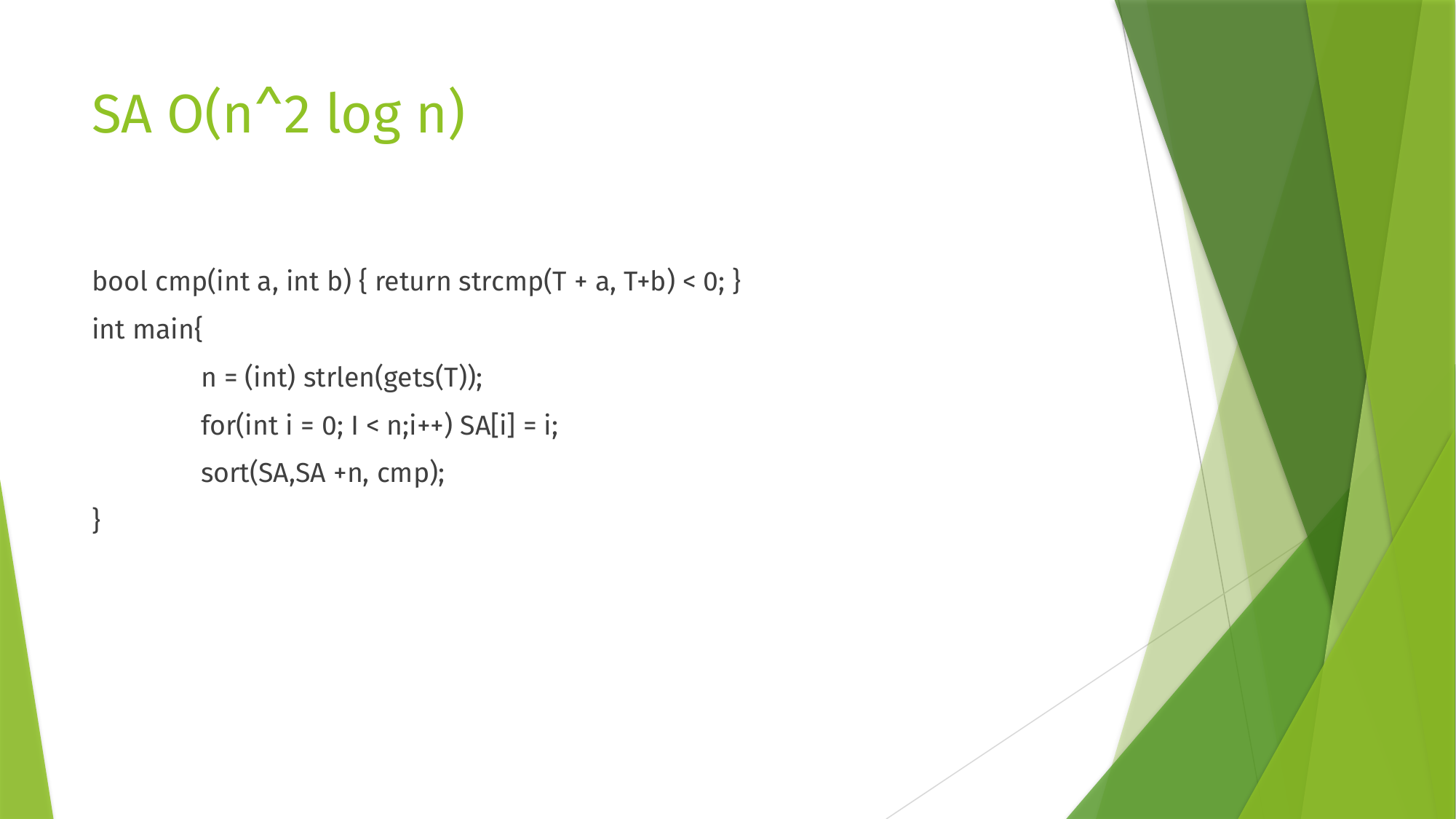

# SA O(n^2 log n)
bool cmp(int a, int b) { return strcmp(T + a, T+b) < 0; }
int main{
	n = (int) strlen(gets(T));
	for(int i = 0; I < n;i++) SA[i] = i;
	sort(SA,SA +n, cmp);
}